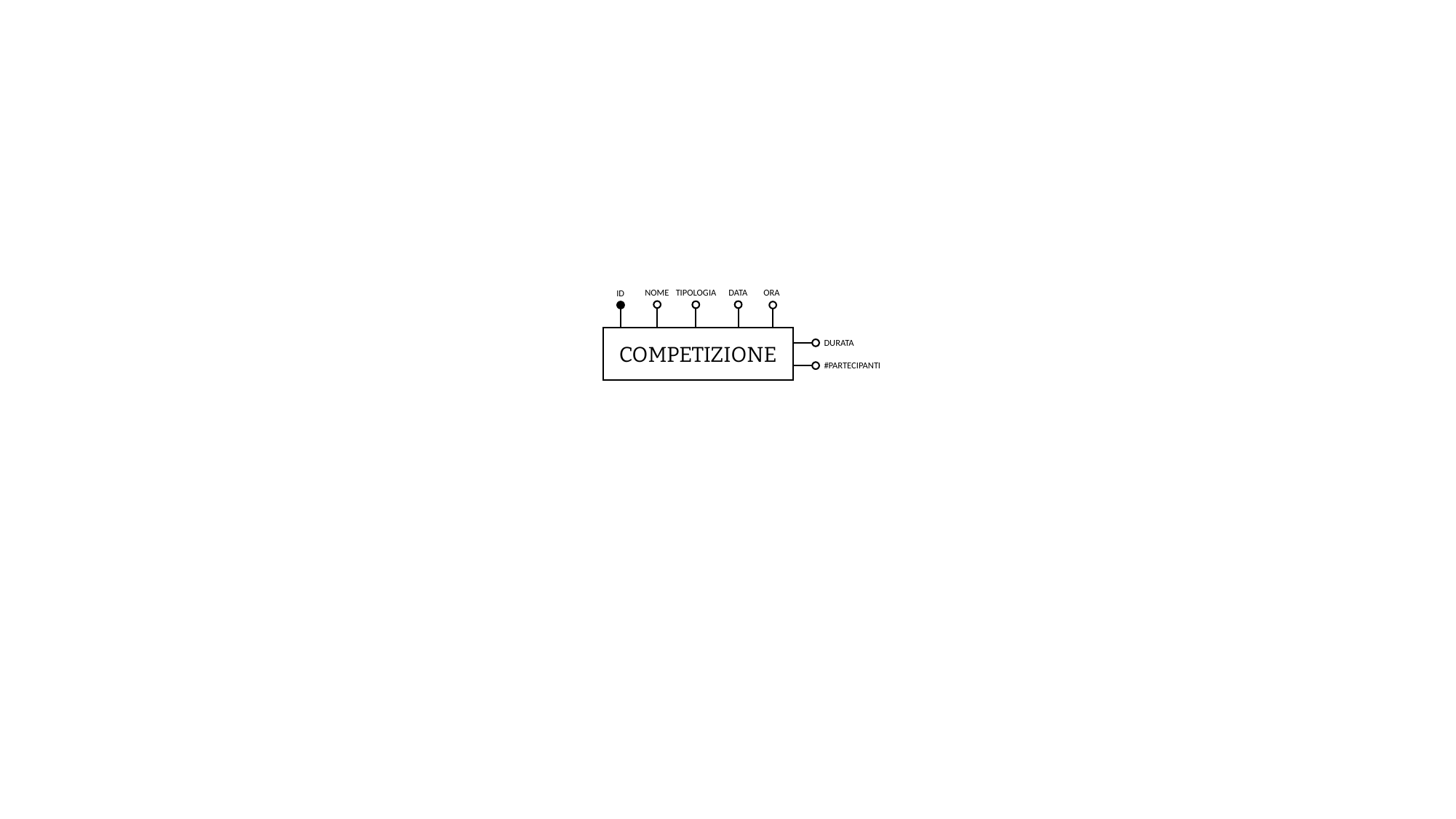

DATA

ORA

TIPOLOGIA

NOME

ID

COMPETIZIONE

DURATA

#PARTECIPANTI